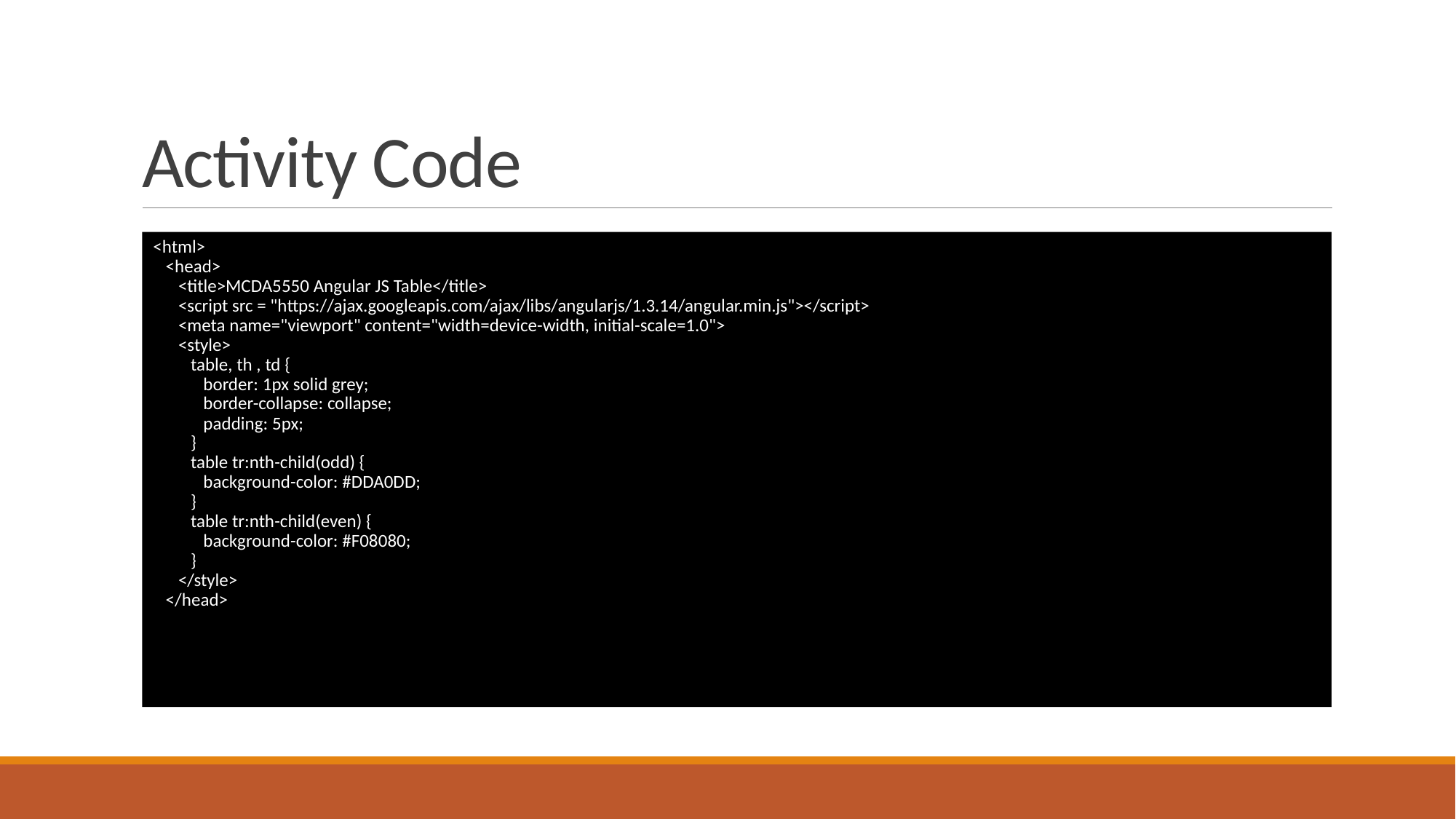

# Activity Code
<html>
   <head>
      <title>MCDA5550 Angular JS Table</title>
      <script src = "https://ajax.googleapis.com/ajax/libs/angularjs/1.3.14/angular.min.js"></script>
      <meta name="viewport" content="width=device-width, initial-scale=1.0">
      <style>
         table, th , td {
            border: 1px solid grey;
            border-collapse: collapse;
            padding: 5px;
         }
         table tr:nth-child(odd) {
            background-color: #DDA0DD;
         }
         table tr:nth-child(even) {
            background-color: #F08080;
         }
      </style>
   </head>